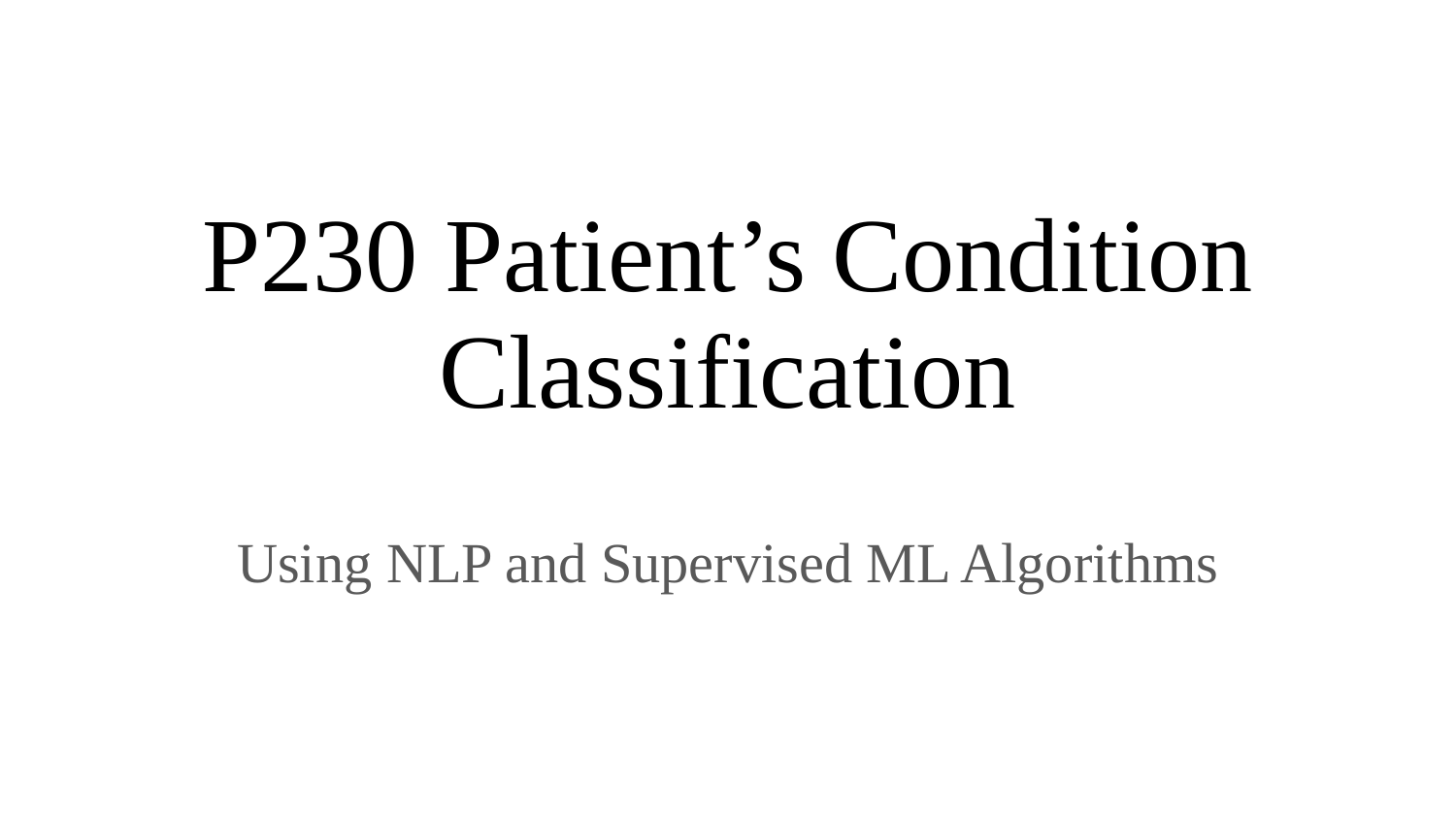

# P230 Patient’s Condition Classification
Using NLP and Supervised ML Algorithms